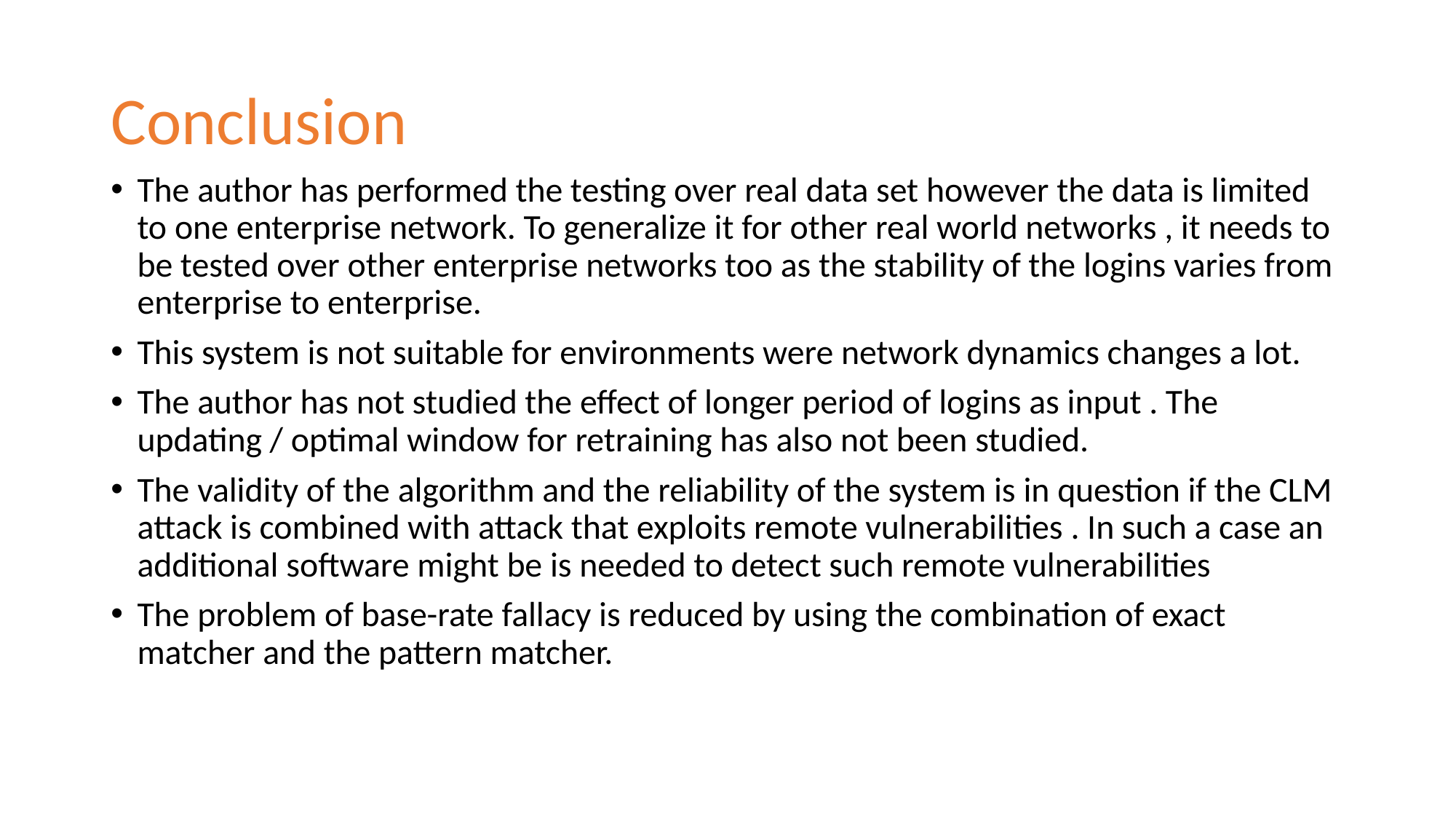

# Conclusion
The author has performed the testing over real data set however the data is limited to one enterprise network. To generalize it for other real world networks , it needs to be tested over other enterprise networks too as the stability of the logins varies from enterprise to enterprise.
This system is not suitable for environments were network dynamics changes a lot.
The author has not studied the effect of longer period of logins as input . The updating / optimal window for retraining has also not been studied.
The validity of the algorithm and the reliability of the system is in question if the CLM attack is combined with attack that exploits remote vulnerabilities . In such a case an additional software might be is needed to detect such remote vulnerabilities
The problem of base-rate fallacy is reduced by using the combination of exact matcher and the pattern matcher.